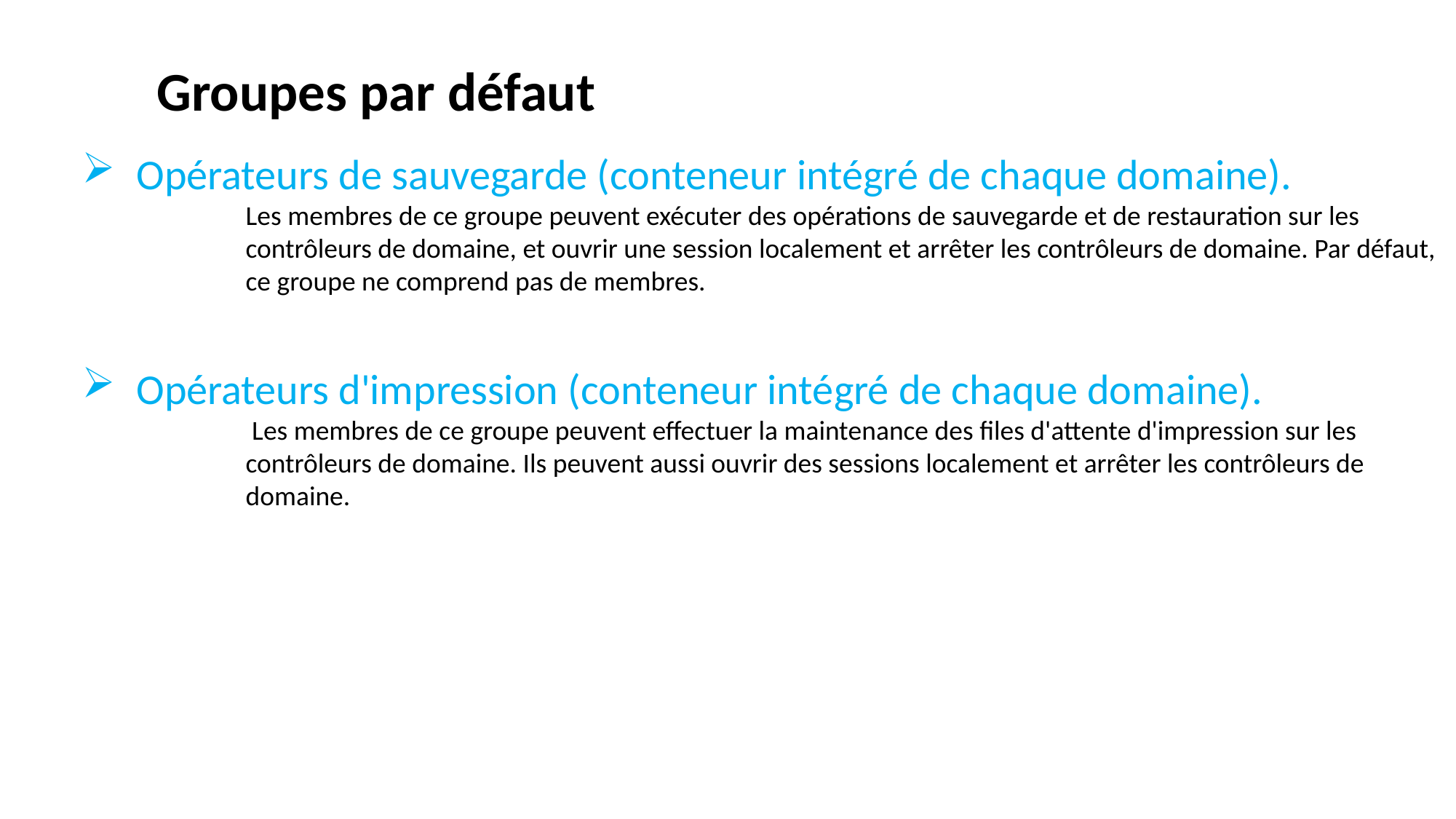

Groupes par défaut
Opérateurs de sauvegarde (conteneur intégré de chaque domaine).
Les membres de ce groupe peuvent exécuter des opérations de sauvegarde et de restauration sur les contrôleurs de domaine, et ouvrir une session localement et arrêter les contrôleurs de domaine. Par défaut, ce groupe ne comprend pas de membres.

Opérateurs d'impression (conteneur intégré de chaque domaine).
 Les membres de ce groupe peuvent effectuer la maintenance des files d'attente d'impression sur les contrôleurs de domaine. Ils peuvent aussi ouvrir des sessions localement et arrêter les contrôleurs de domaine.